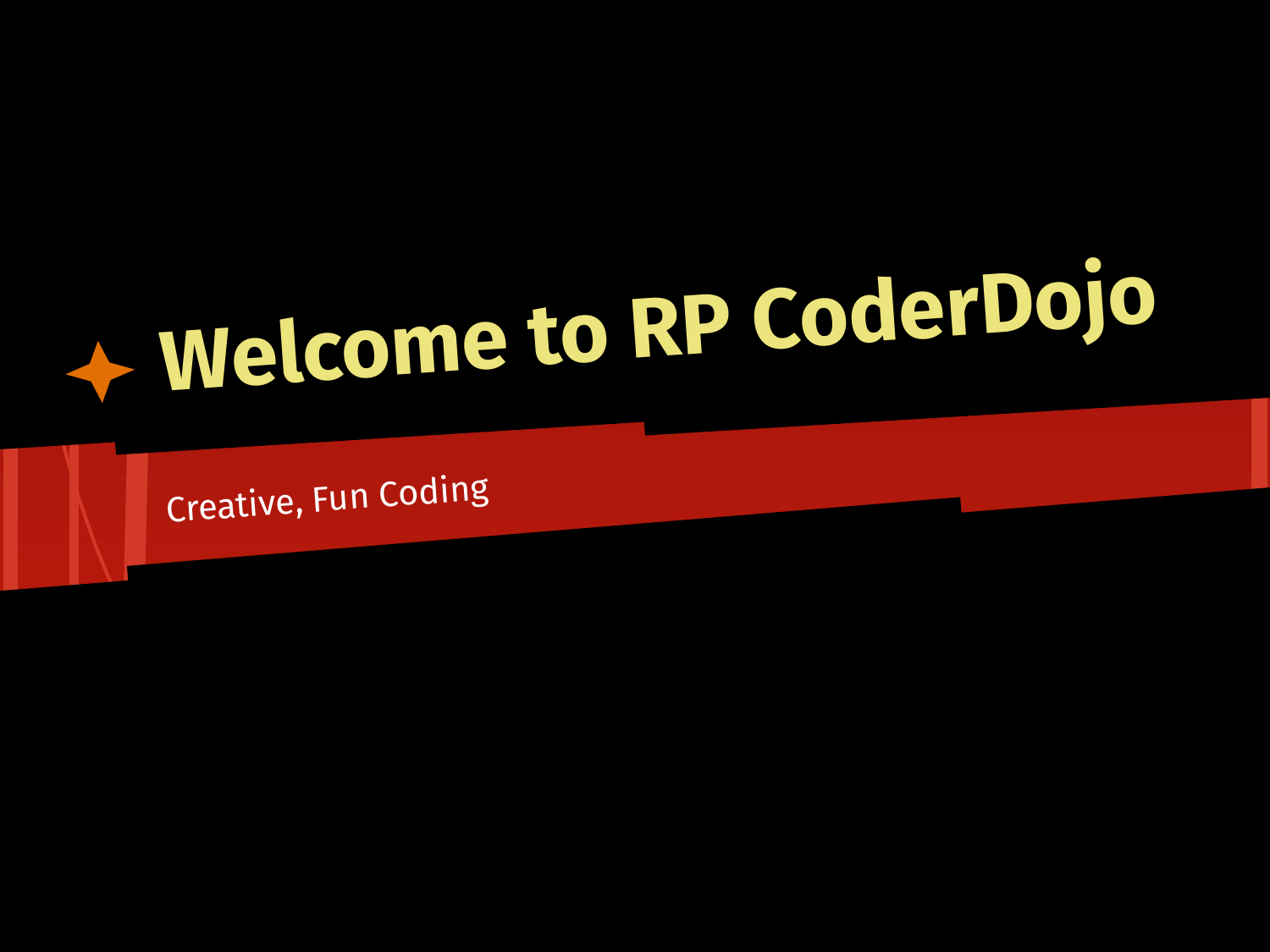

# Welcome to RP CoderDojo
Creative, Fun Coding